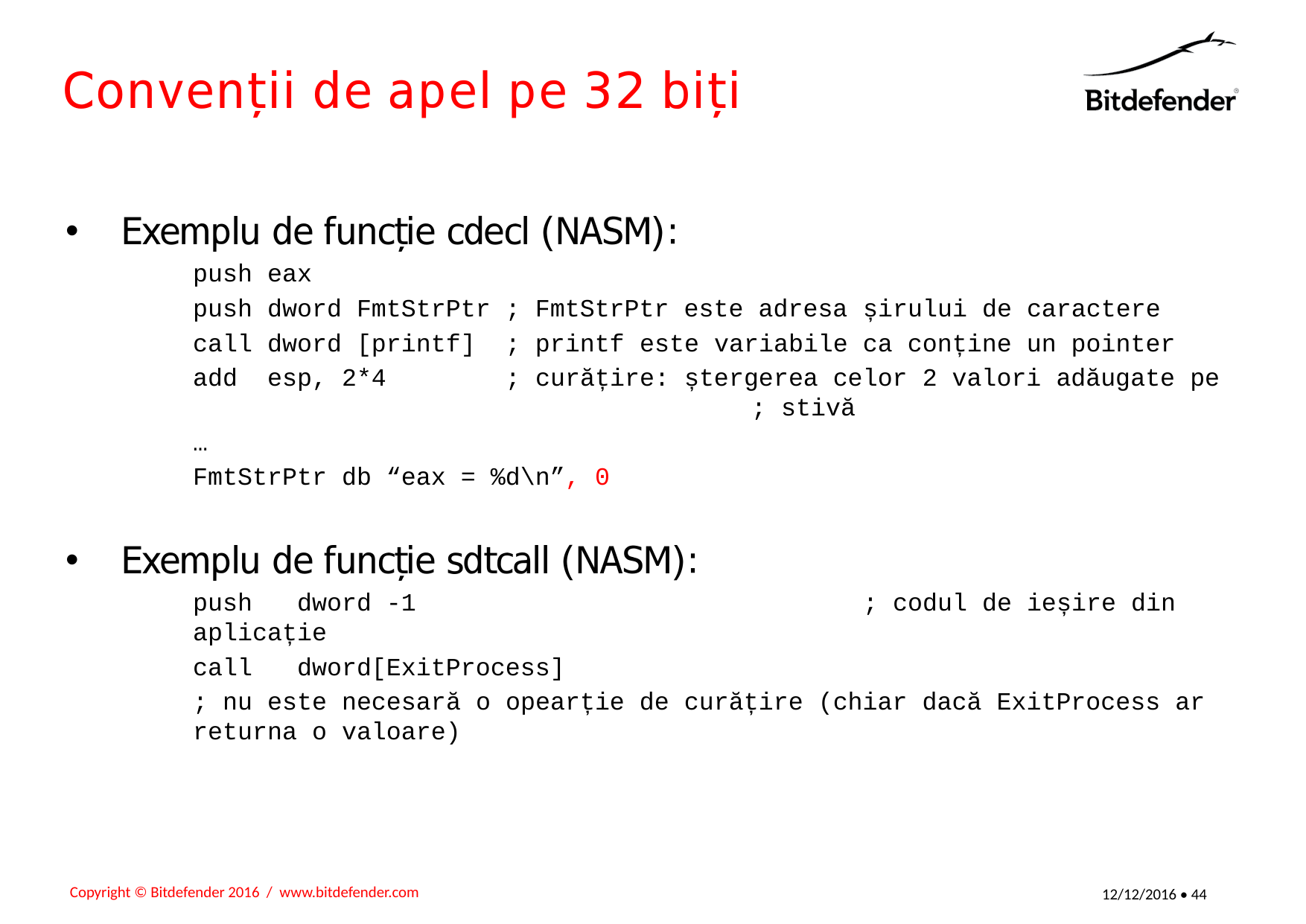

# Convenții de apel pe 32 biți
Exemplu de funcție cdecl (NASM):
push eax
push dword FmtStrPtr ; FmtStrPtr este adresa șirului de caractere
call dword [printf]  ; printf este variabile ca conține un pointer
add  esp, 2*4        ; curățire: ștergerea celor 2 valori adăugate pe 					; stivă
…
FmtStrPtr db “eax = %d\n”, 0

Exemplu de funcție sdtcall (NASM):
push   dword -1 				; codul de ieșire din aplicație
call   dword[ExitProcess]
; nu este necesară o opearție de curățire (chiar dacă ExitProcess ar returna o valoare)